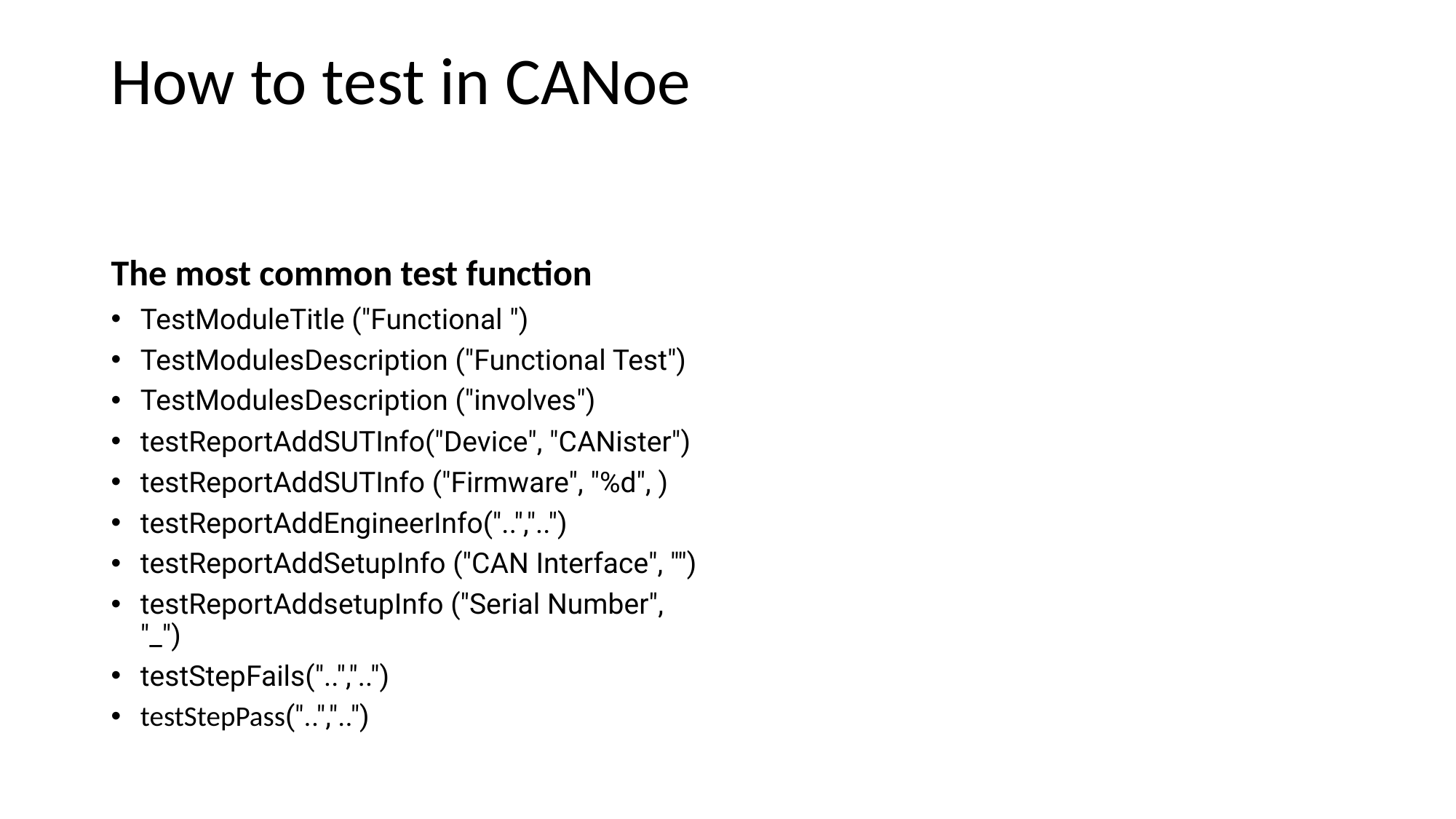

# How to test in CANoe
The most common test function

TestModuleTitle ("Functional ")
TestModulesDescription ("Functional Test")
TestModulesDescription ("involves")
testReportAddSUTInfo("Device", "CANister")
testReportAddSUTInfo ("Firmware", "%d", )
testReportAddEngineerInfo("..","..")
testReportAddSetupInfo ("CAN Interface", "")
testReportAddsetupInfo ("Serial Number", "_")
testStepFails("..","..")
testStepPass("..","..")